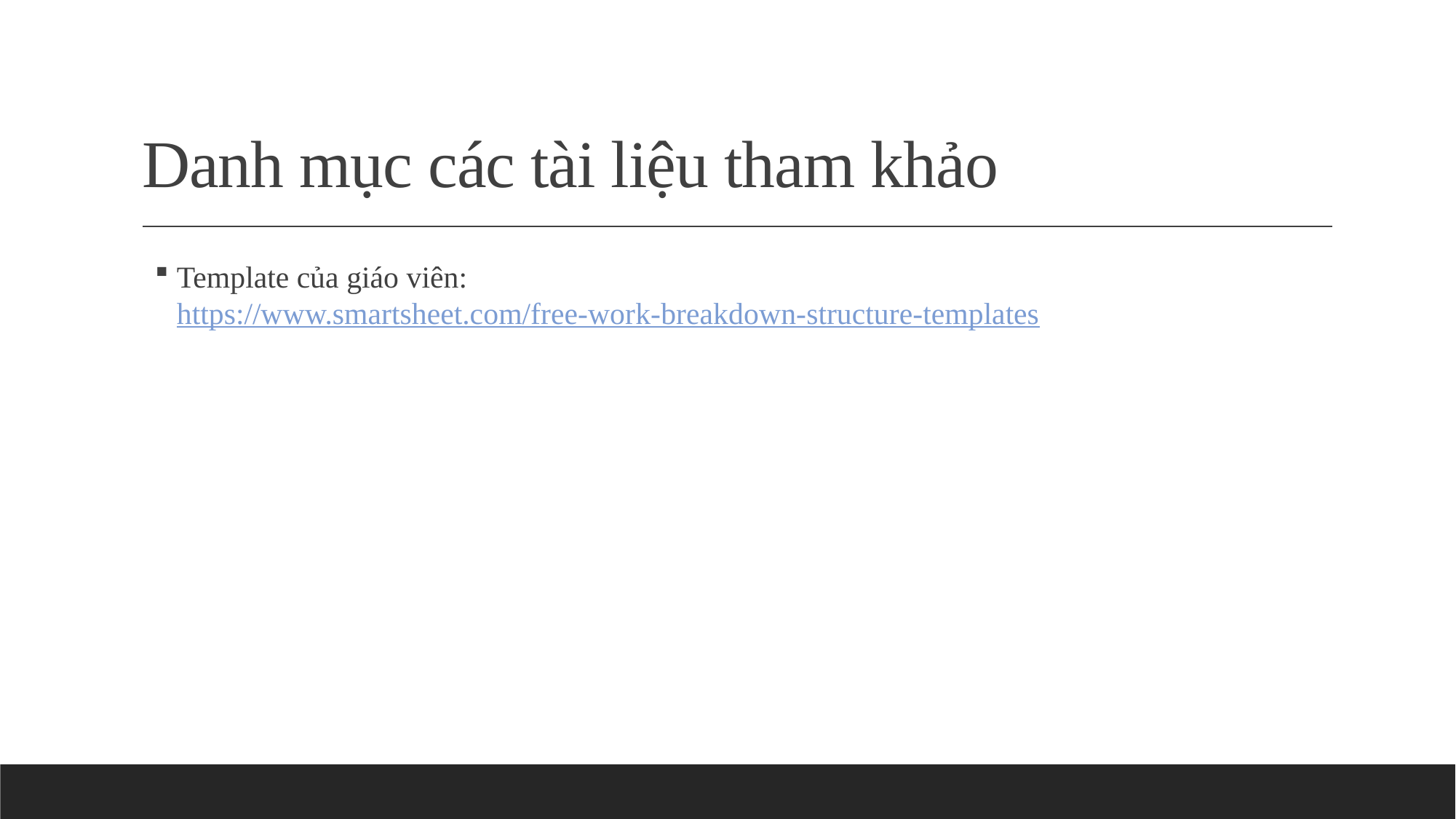

# Danh mục các tài liệu tham khảo
Template của giáo viên: https://www.smartsheet.com/free-work-breakdown-structure-templates